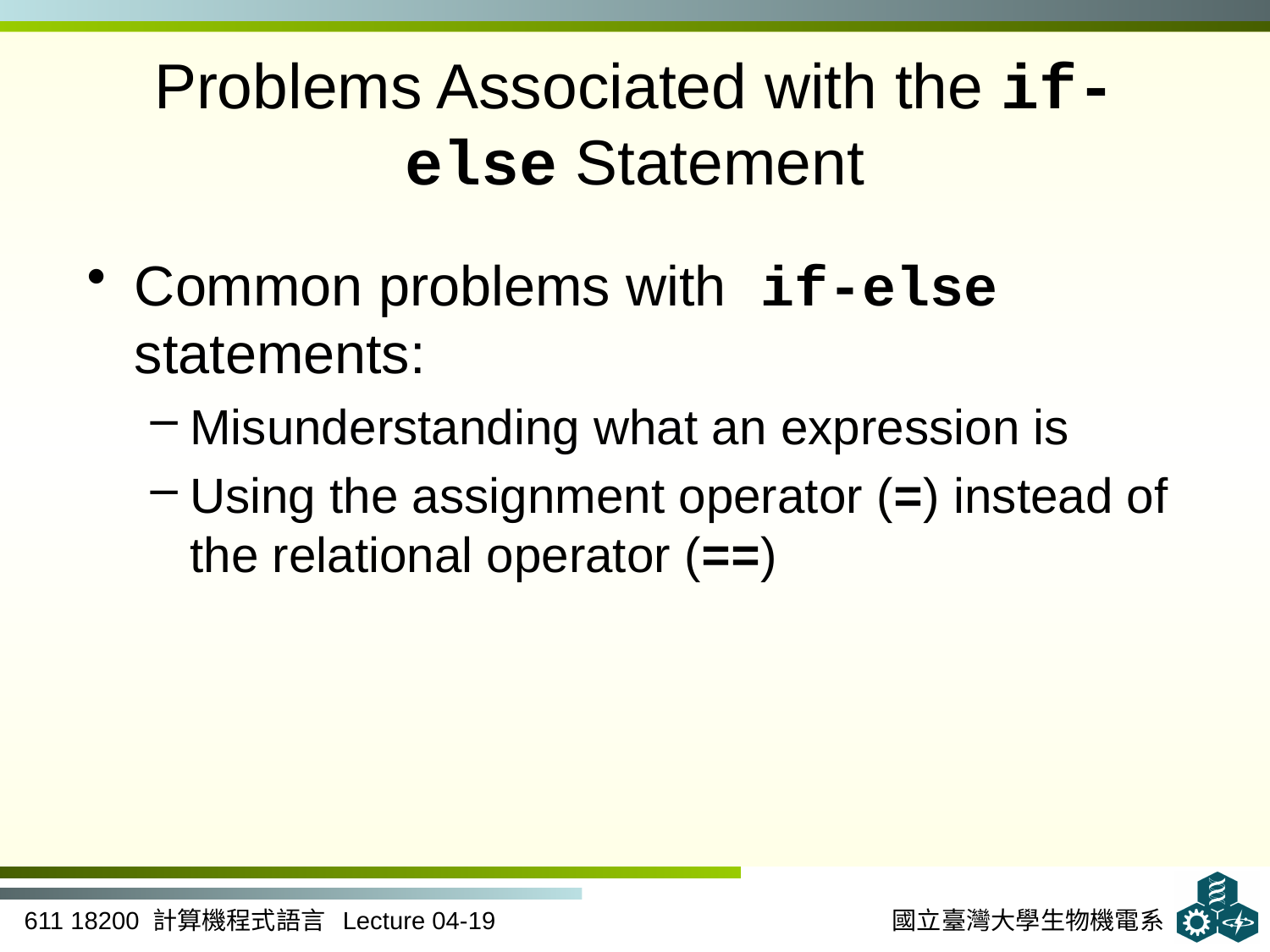

# Problems Associated with the if-else Statement
Common problems with if-else statements:
Misunderstanding what an expression is
Using the assignment operator (=) instead of the relational operator (==)